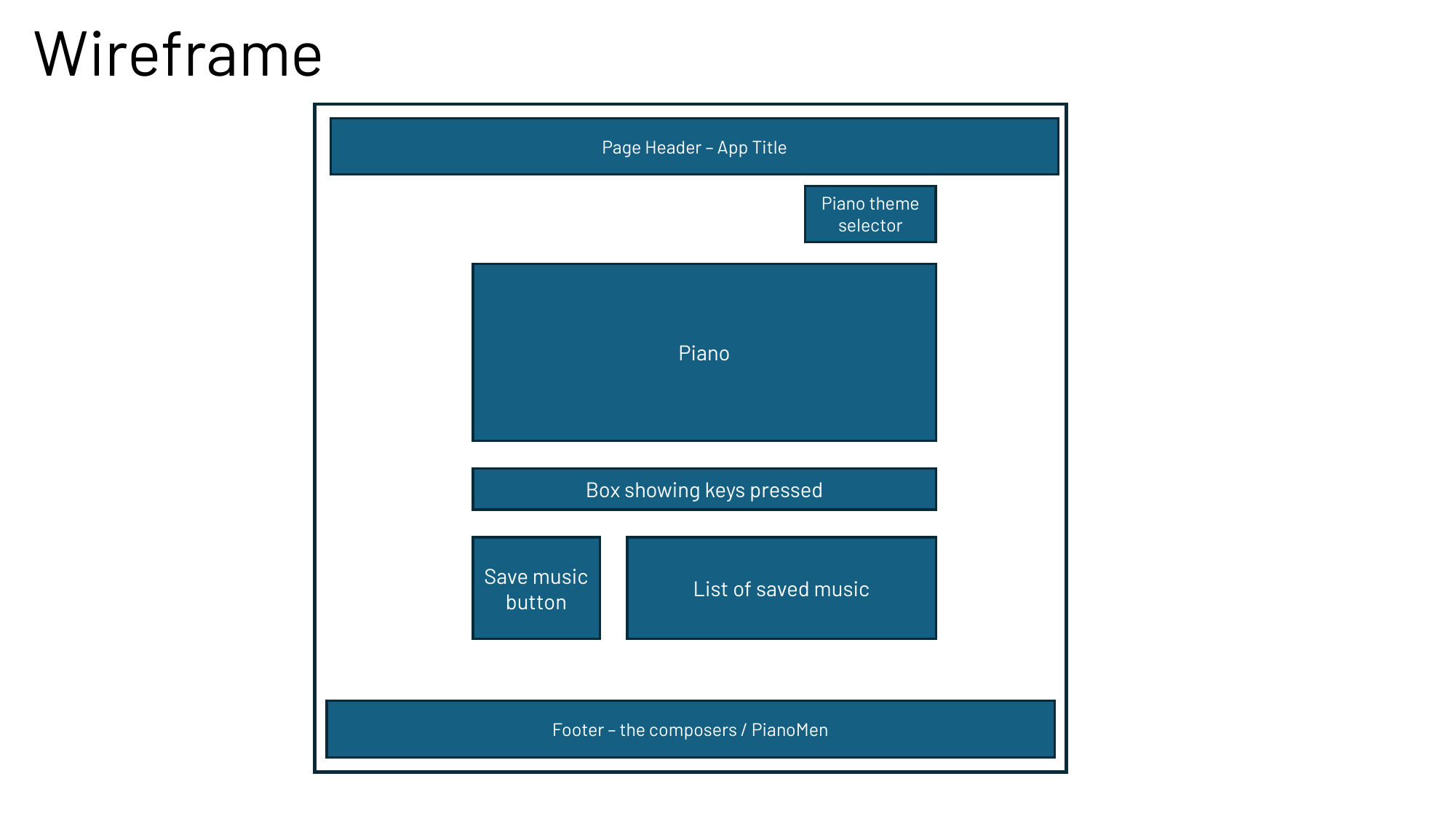

# Wireframe

Page Header – App Title
Piano theme selector
Piano
Box showing keys pressed
Save music button
List of saved music
Footer – the composers / PianoMen